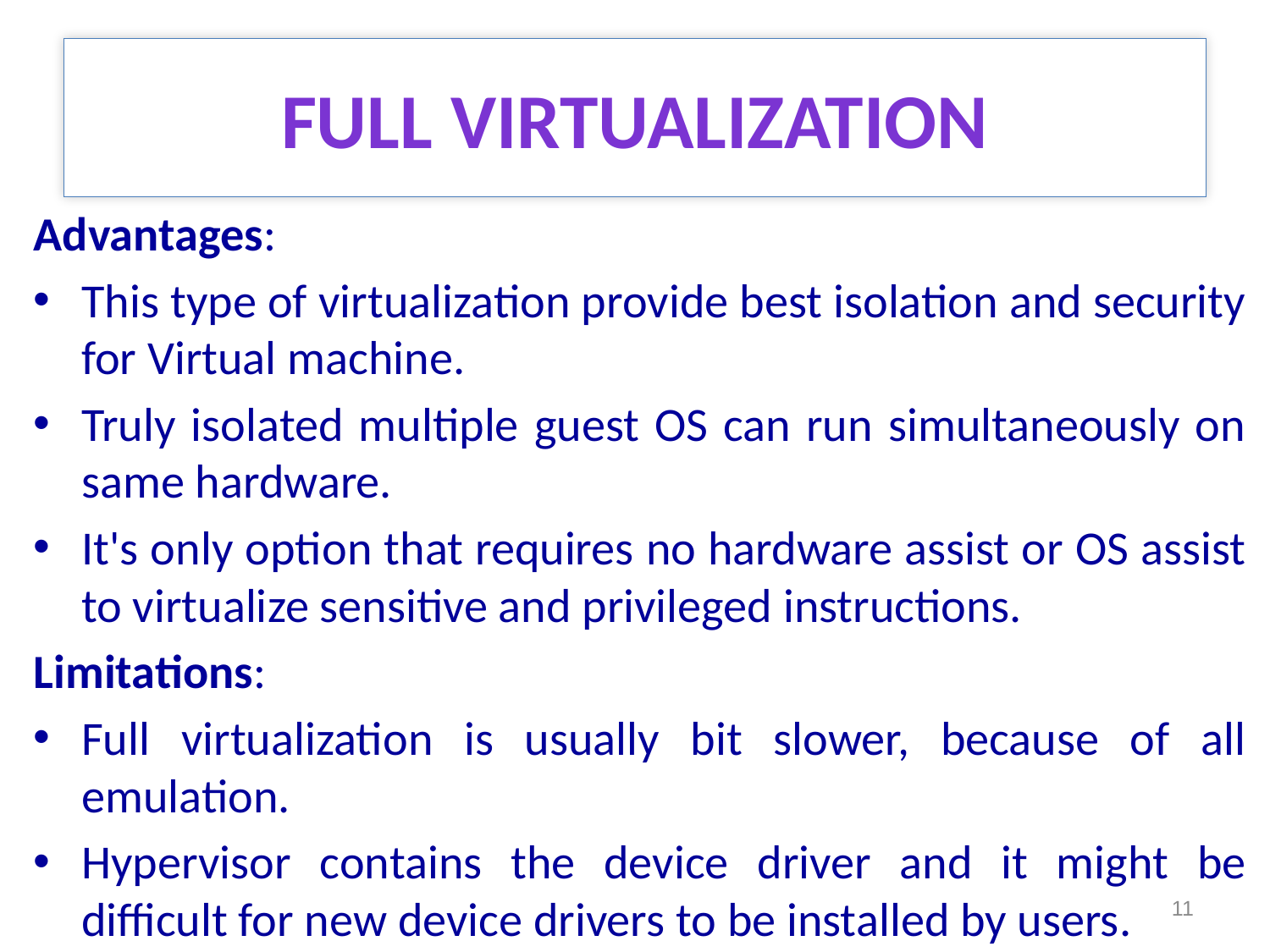

# FULL VIRTUALIZATION
Advantages:
This type of virtualization provide best isolation and security for Virtual machine.
Truly isolated multiple guest OS can run simultaneously on same hardware.
It's only option that requires no hardware assist or OS assist to virtualize sensitive and privileged instructions.
Limitations:
Full virtualization is usually bit slower, because of all emulation.
Hypervisor contains the device driver and it might be difficult for new device drivers to be installed by users.

11